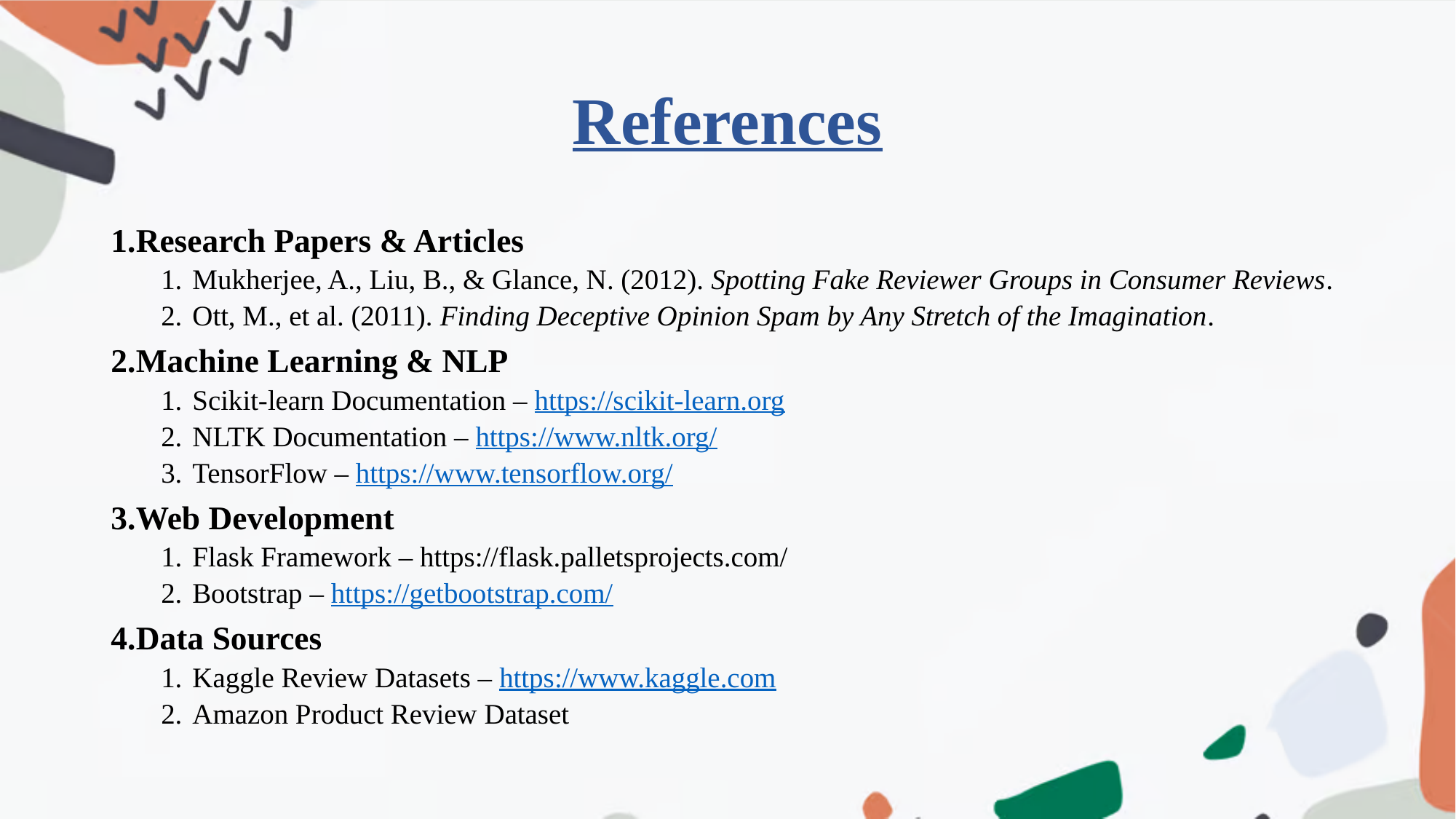

# References
Research Papers & Articles
Mukherjee, A., Liu, B., & Glance, N. (2012). Spotting Fake Reviewer Groups in Consumer Reviews.
Ott, M., et al. (2011). Finding Deceptive Opinion Spam by Any Stretch of the Imagination.
Machine Learning & NLP
Scikit-learn Documentation – https://scikit-learn.org
NLTK Documentation – https://www.nltk.org/
TensorFlow – https://www.tensorflow.org/
Web Development
Flask Framework – https://flask.palletsprojects.com/
Bootstrap – https://getbootstrap.com/
Data Sources
Kaggle Review Datasets – https://www.kaggle.com
Amazon Product Review Dataset